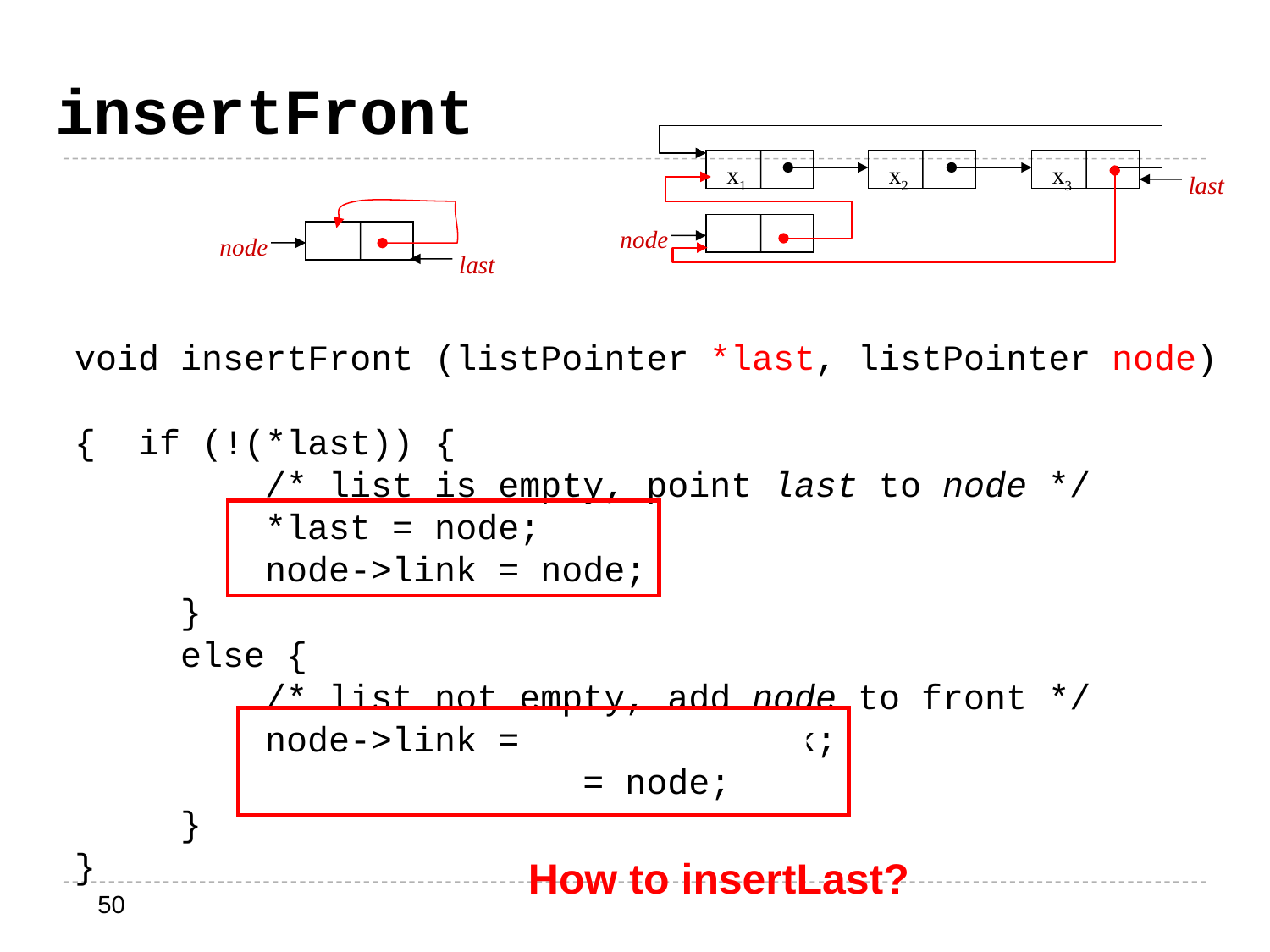

# insertFront

x1
x2
x3
last

node

node

last

void insertFront (listPointer *last, listPointer node)

{  if (!(*last)) {
         /* list is empty, point last to node */
	   *last = node;
	   node->link = node;
     }
     else {
	   /* list not empty, add node to front */
	   node->link = (*last)->link;
	   (*last)->link  = node;
     }
}

How to insertLast?
50